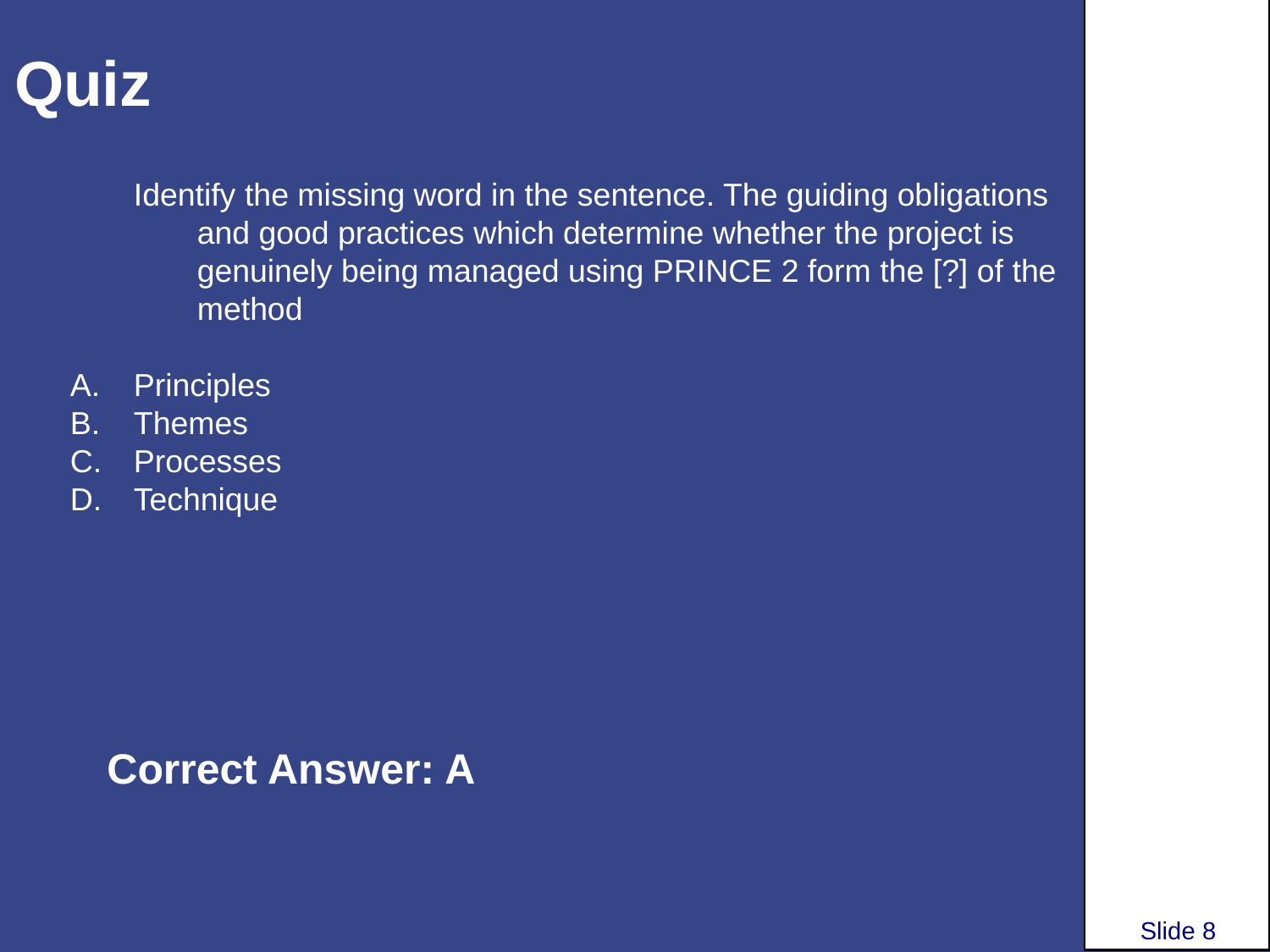

# Quiz
Identify the missing word in the sentence. The guiding obligations and good practices which determine whether the project is genuinely being managed using PRINCE 2 form the [?] of the method

Principles
Themes
Processes
Technique

Correct Answer: A